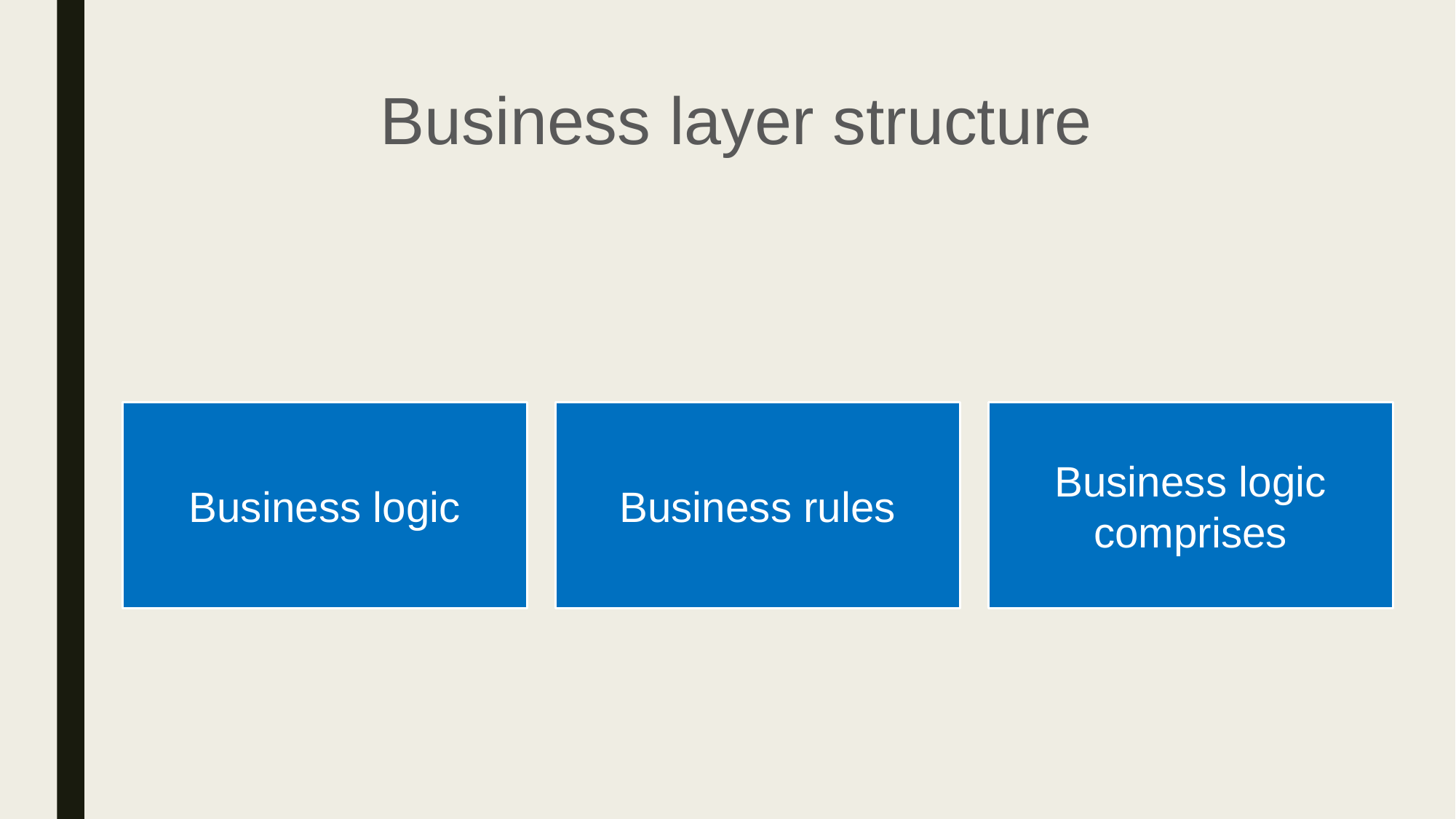

# Business layer structure
Business logic
Business rules
Business logic comprises